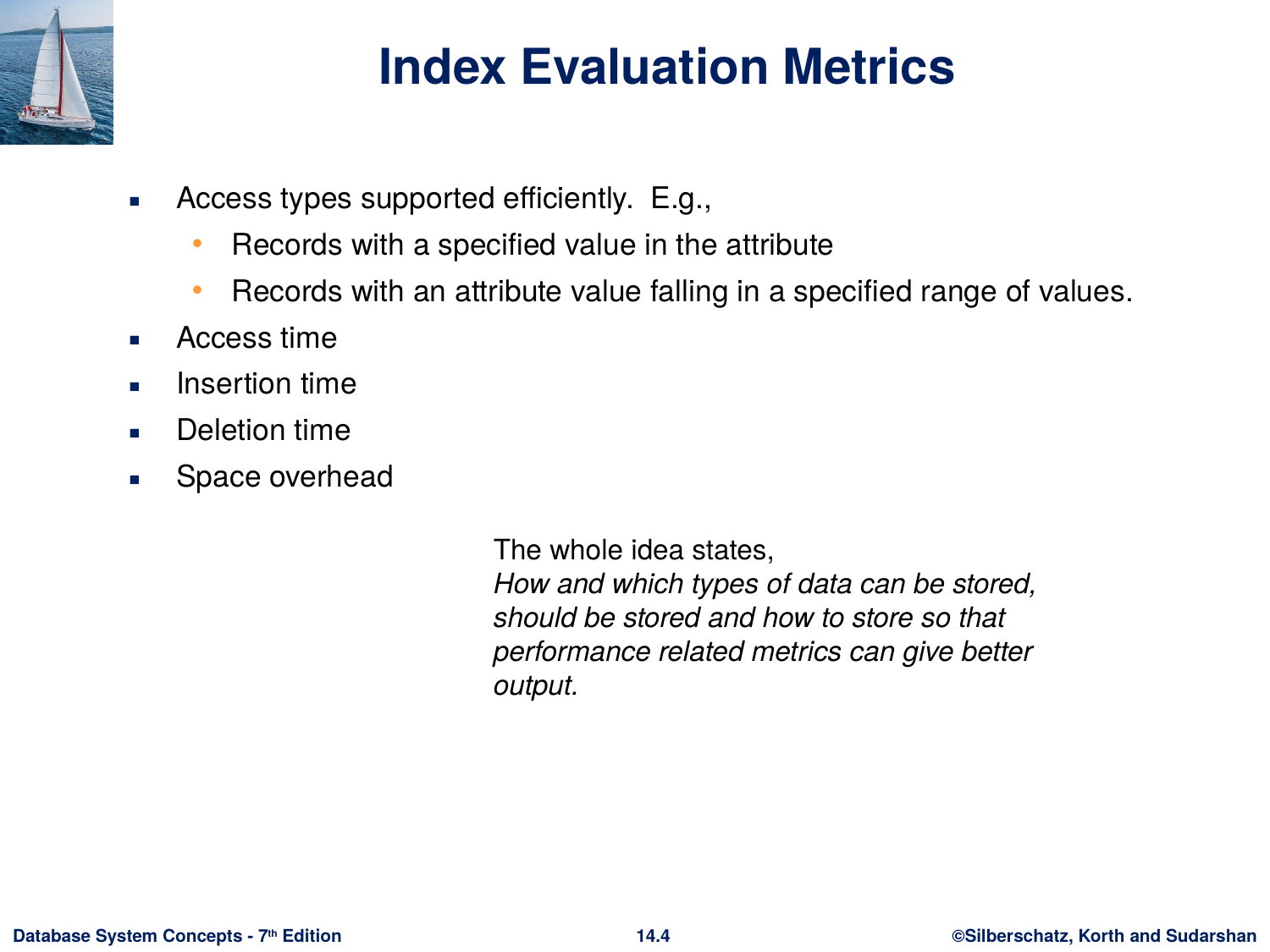

# Index Evaluation Metrics
Access types supported efficiently.  E.g.,
Records with a specified value in the attribute
Records with an attribute value falling in a specified range of values.
Access time
Insertion time
Deletion time
Space overhead
The whole idea states,
How and which types of data can be stored, should be stored and how to store so that performance related metrics can give better output.